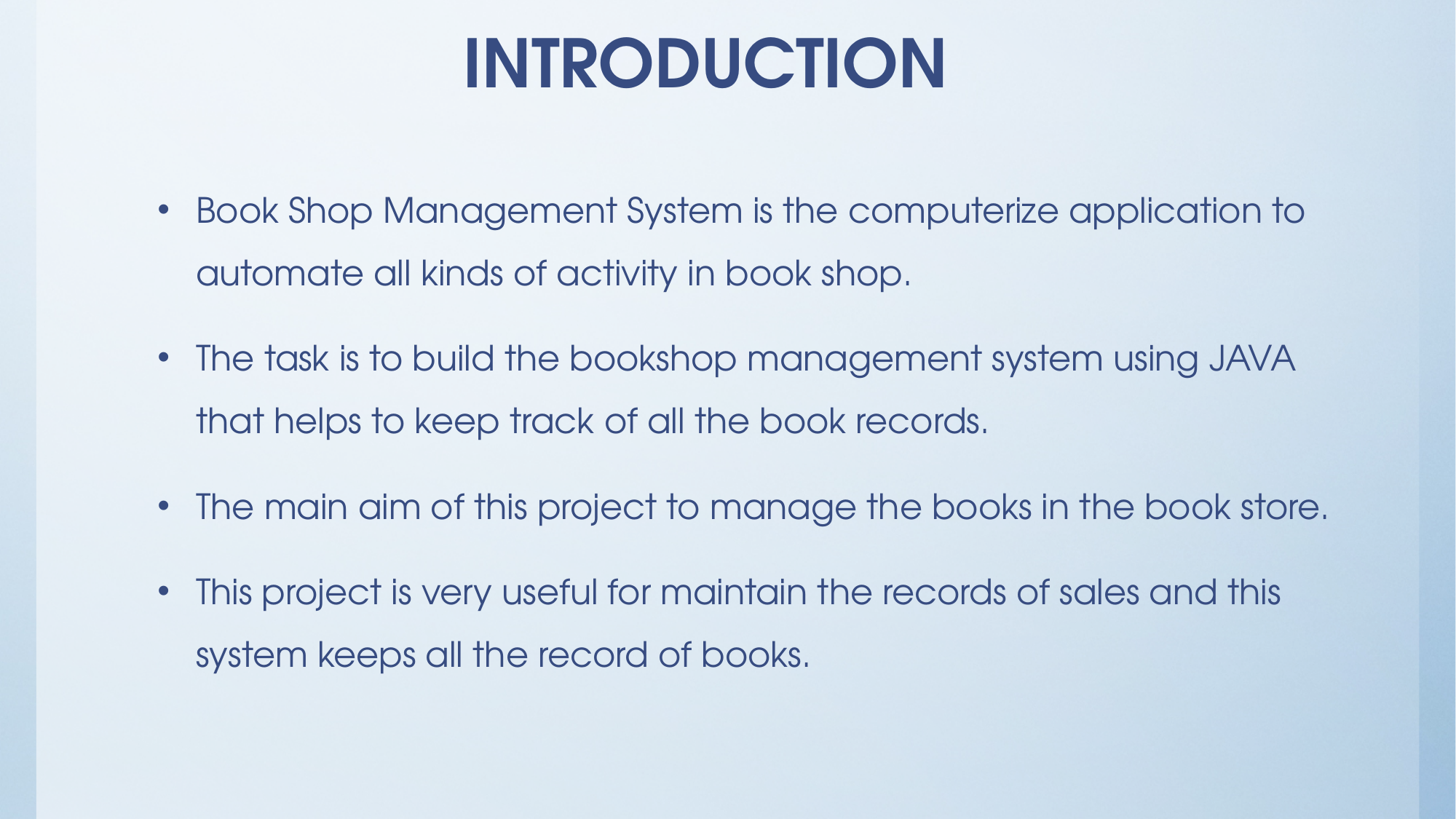

# INTRODUCTION
Book Shop Management System is the computerize application to automate all kinds of activity in book shop.
The task is to build the bookshop management system using JAVA that helps to keep track of all the book records.
The main aim of this project to manage the books in the book store.
This project is very useful for maintain the records of sales and this system keeps all the record of books.